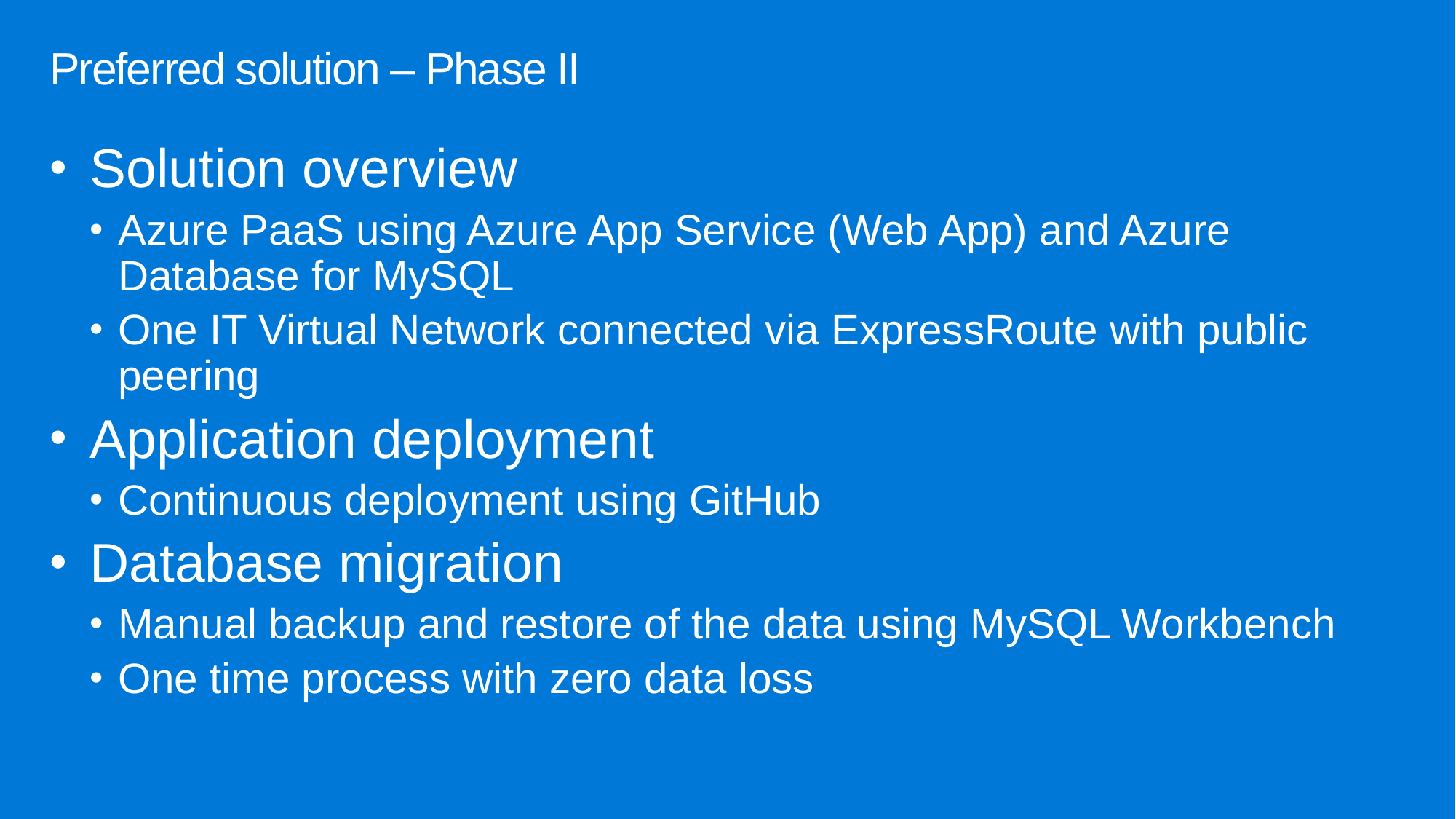

# Preferred solution – Phase II
Solution overview
Azure PaaS using Azure App Service (Web App) and Azure Database for MySQL
One IT Virtual Network connected via ExpressRoute with public peering
Application deployment
Continuous deployment using GitHub
Database migration
Manual backup and restore of the data using MySQL Workbench
One time process with zero data loss